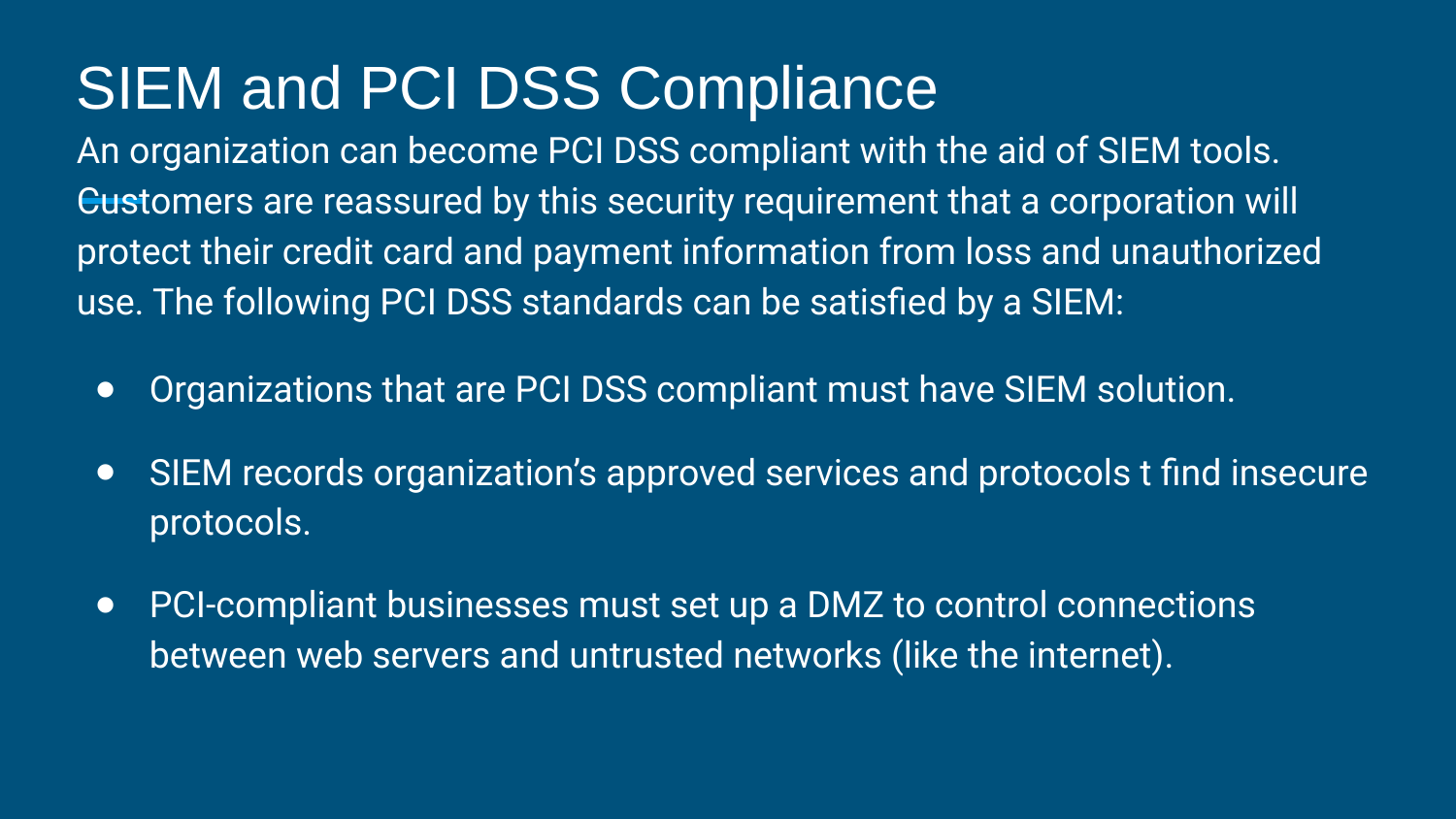

# SIEM and PCI DSS Compliance
An organization can become PCI DSS compliant with the aid of SIEM tools. Customers are reassured by this security requirement that a corporation will protect their credit card and payment information from loss and unauthorized use. The following PCI DSS standards can be satisfied by a SIEM:
Organizations that are PCI DSS compliant must have SIEM solution.
SIEM records organization’s approved services and protocols t find insecure protocols.
PCI-compliant businesses must set up a DMZ to control connections between web servers and untrusted networks (like the internet).